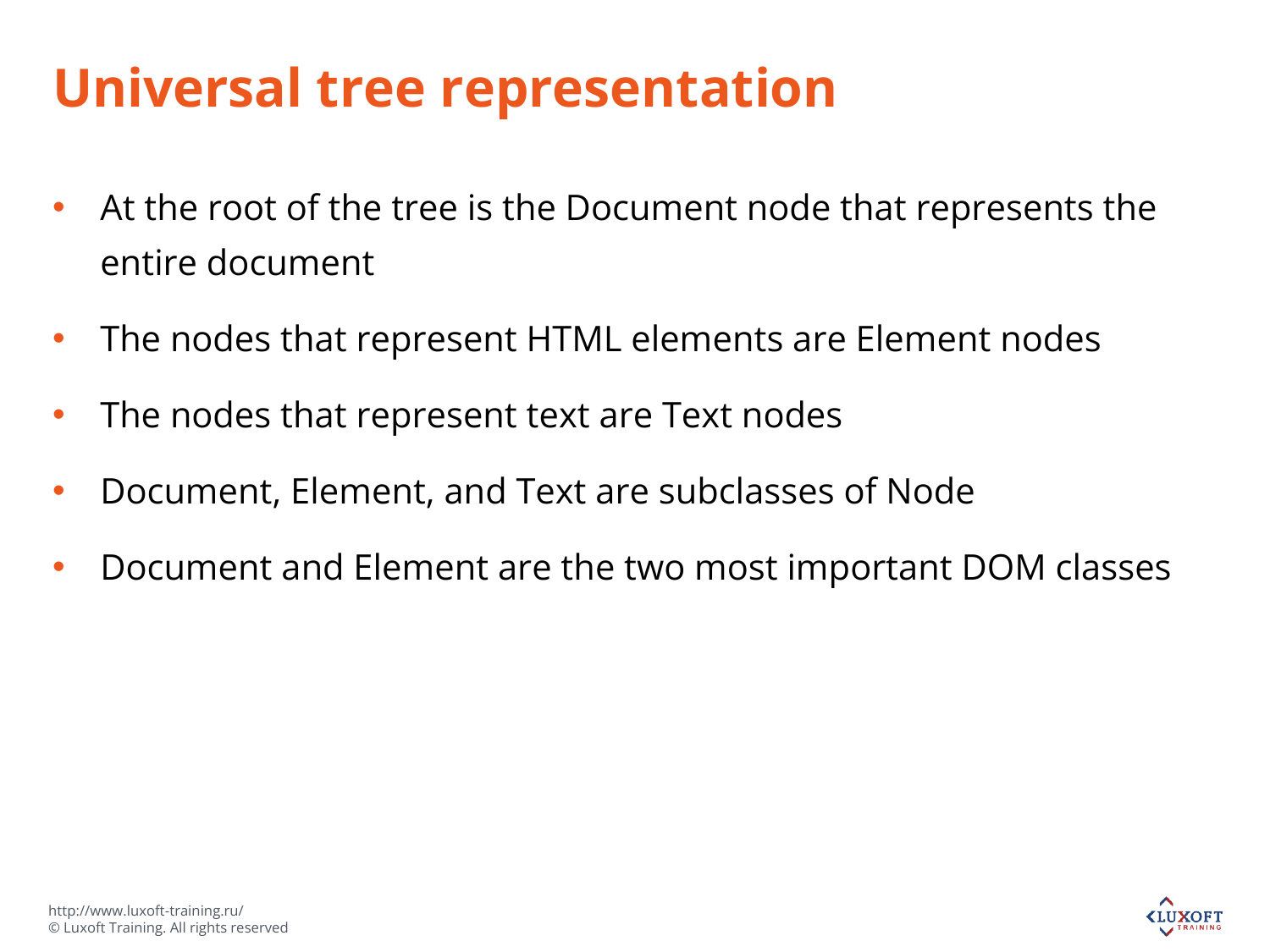

# Universal tree representation
At the root of the tree is the Document node that represents the entire document
The nodes that represent HTML elements are Element nodes
The nodes that represent text are Text nodes
Document, Element, and Text are subclasses of Node
Document and Element are the two most important DOM classes